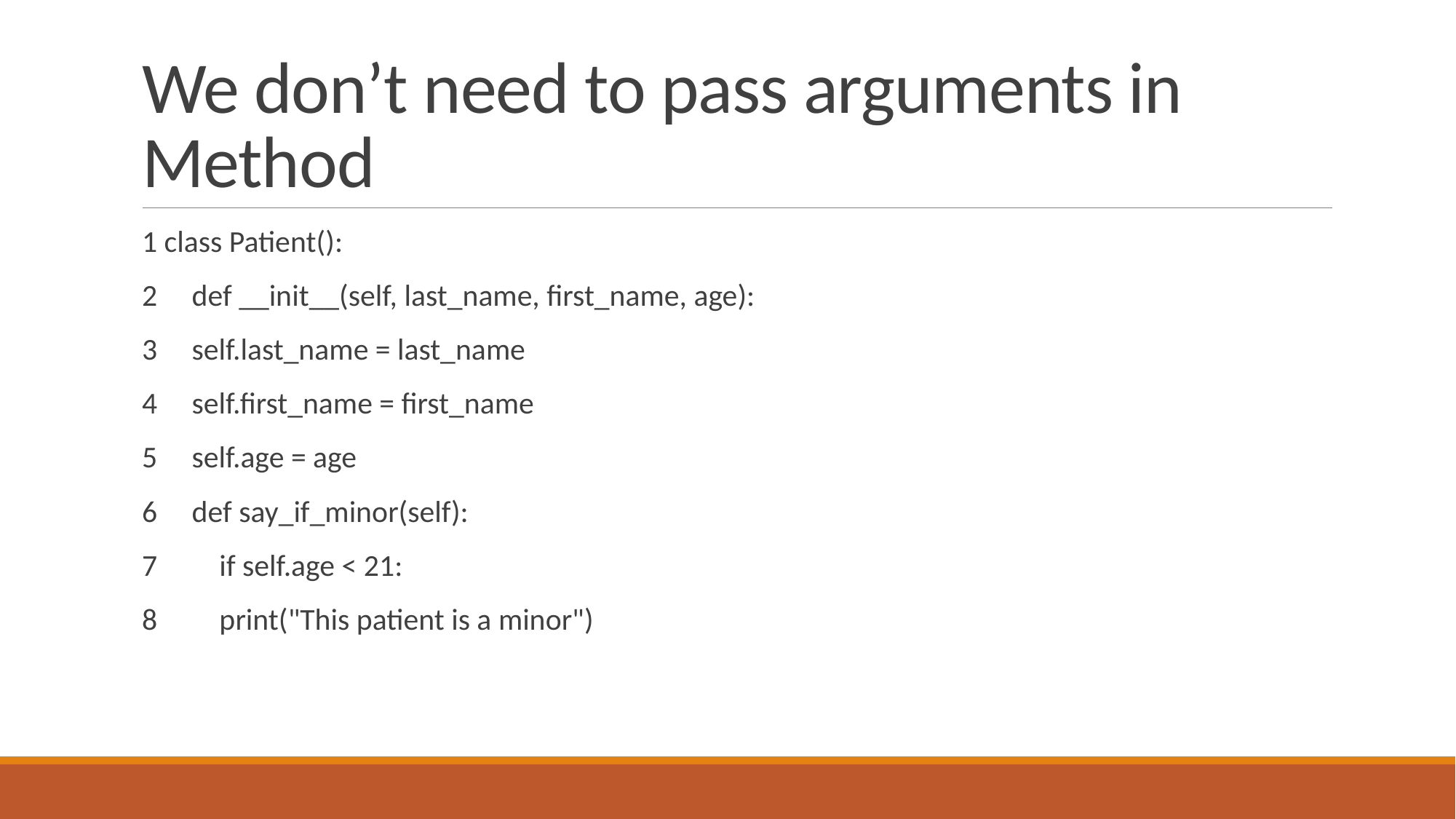

# We don’t need to pass arguments in Method
1 class Patient():
2     def __init__(self, last_name, first_name, age):
3     self.last_name = last_name
4     self.first_name = first_name
5     self.age = age
6     def say_if_minor(self):
7         if self.age < 21:
8         print("This patient is a minor")